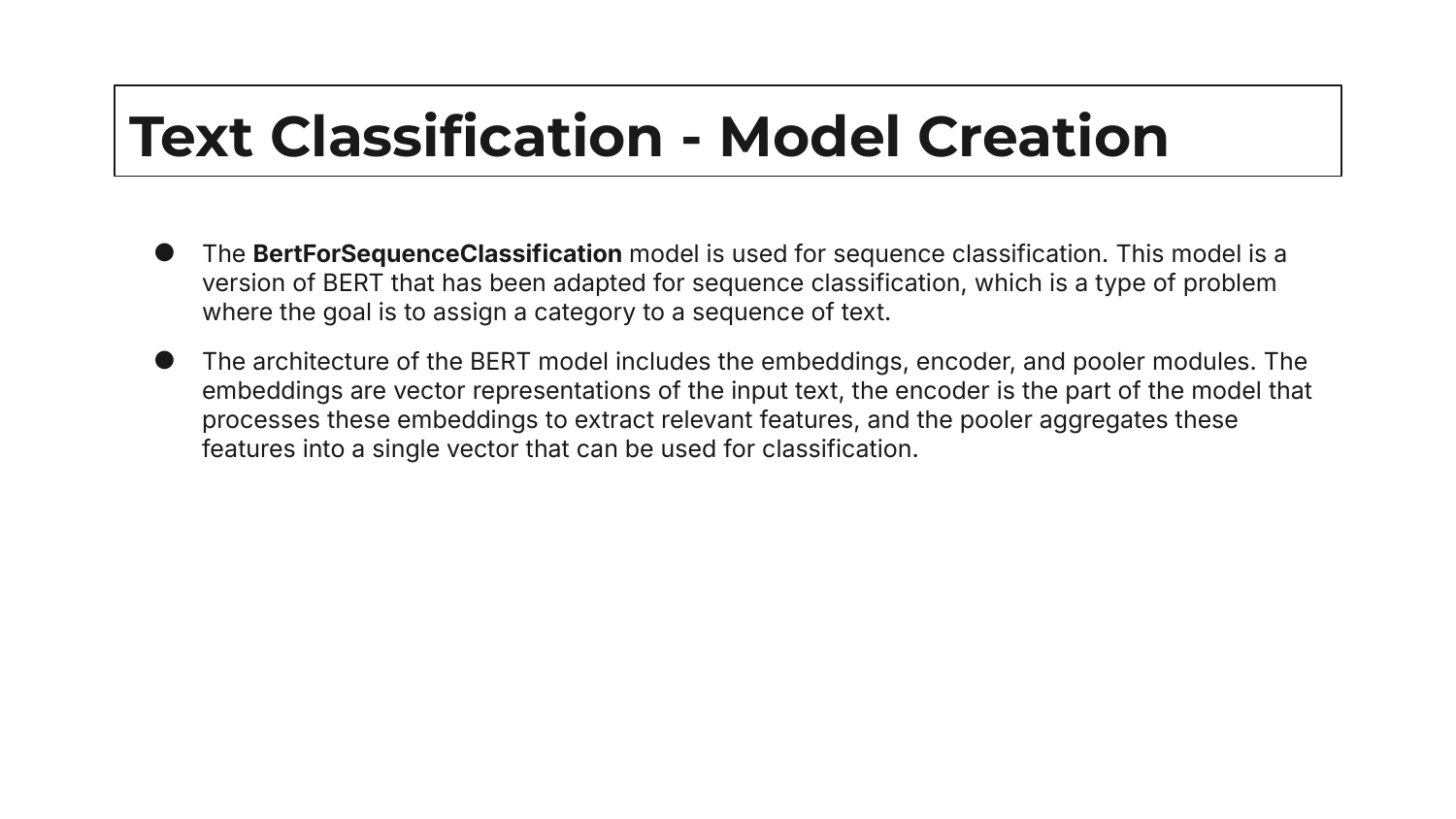

# Text Classification - Model Creation

The BertForSequenceClassification model is used for sequence classification. This model is a version of BERT that has been adapted for sequence classification, which is a type of problem where the goal is to assign a category to a sequence of text.
The architecture of the BERT model includes the embeddings, encoder, and pooler modules. The embeddings are vector representations of the input text, the encoder is the part of the model that processes these embeddings to extract relevant features, and the pooler aggregates these features into a single vector that can be used for classification.